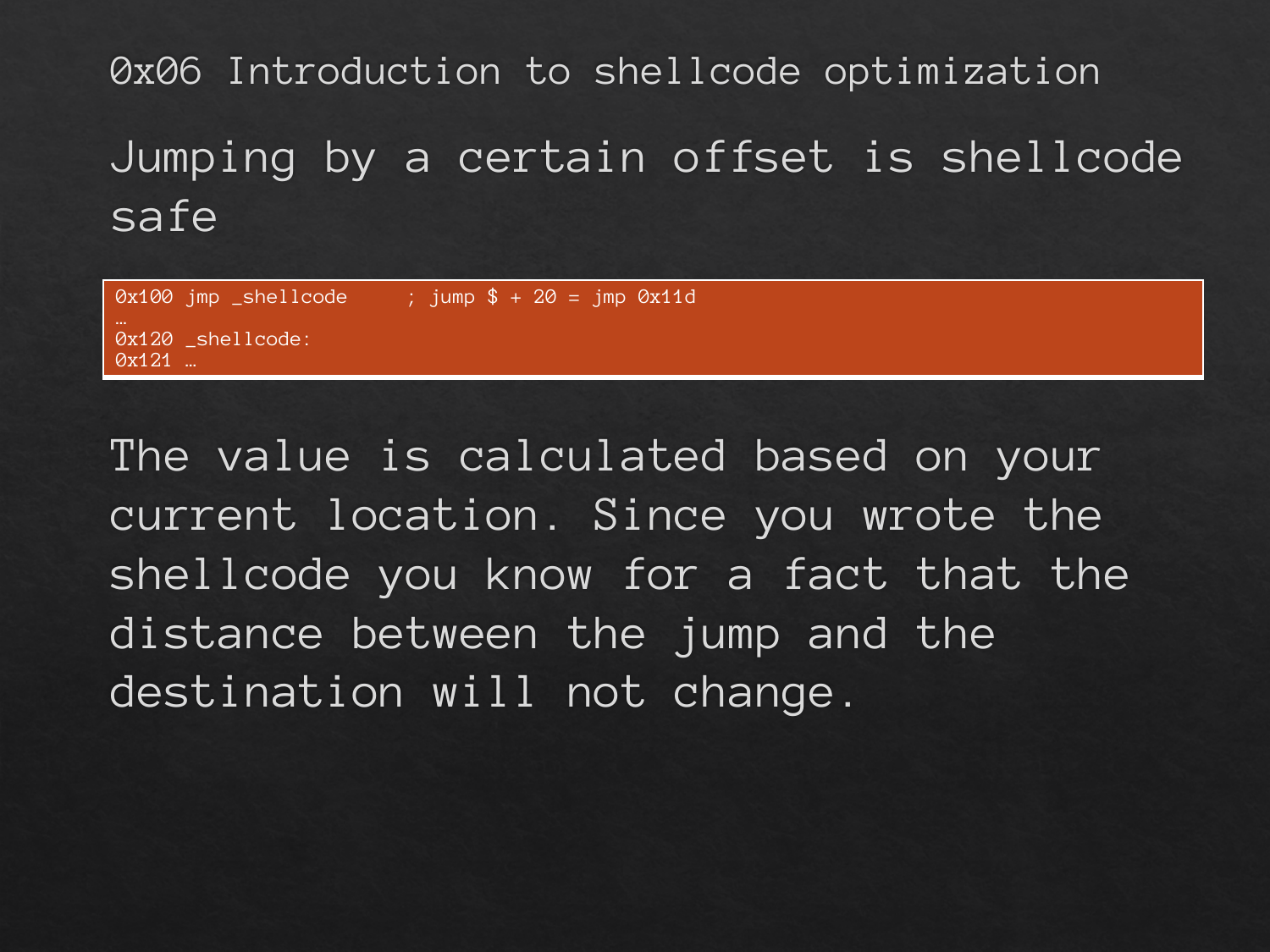

# 0x06 Introduction to shellcode optimization
Jumping by a certain offset is shellcode safe

The value is calculated based on your current location. Since you wrote the shellcode you know for a fact that the distance between the jump and the destination will not change.
| 0x100 jmp \_shellcode ; jump $ + 20 = jmp 0x11d … 0x120 \_shellcode: 0x121 … |
| --- |